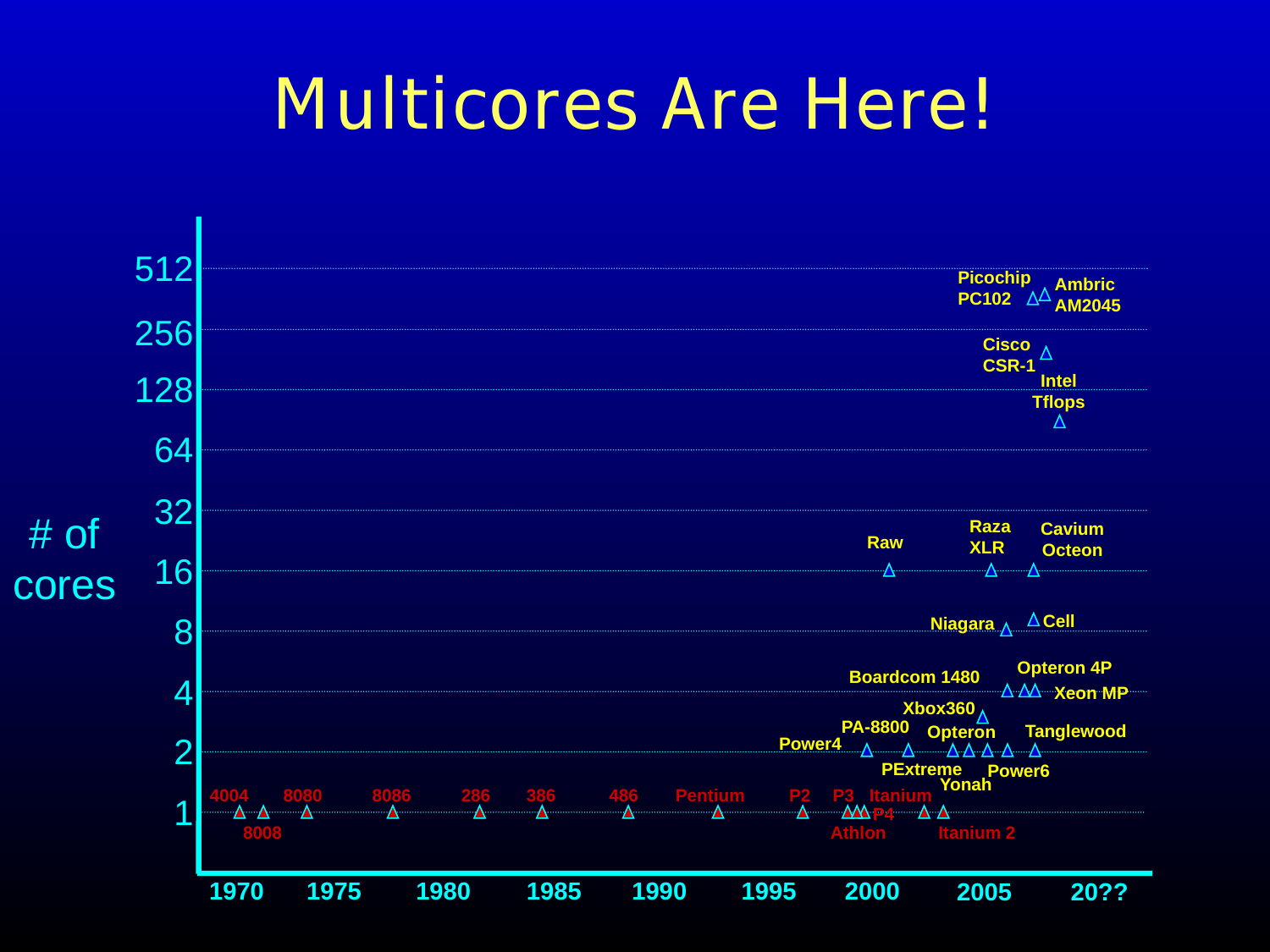

# Multicores Are Here!
512
Picochip
PC102

Ambric
AM2045

256
Cisco
CSR-1

128
Intel
Tflops

64
32
# of
cores
Raza
XLR

Cavium
Octeon

Raw

16

8
Cell

Niagara

Opteron 4P

Boardcom 1480

4
Xeon MP

Xbox360

PA-8800

Tanglewood

Opteron

2
Power4

PExtreme

Yonah

Power6
4004
8080
8086
286
386
486
Pentium
P2
P3
Itanium
1

P4

8008
Athlon
Itanium 2
1970
1975
1980
1985
1990
1995
2000
2005
20??